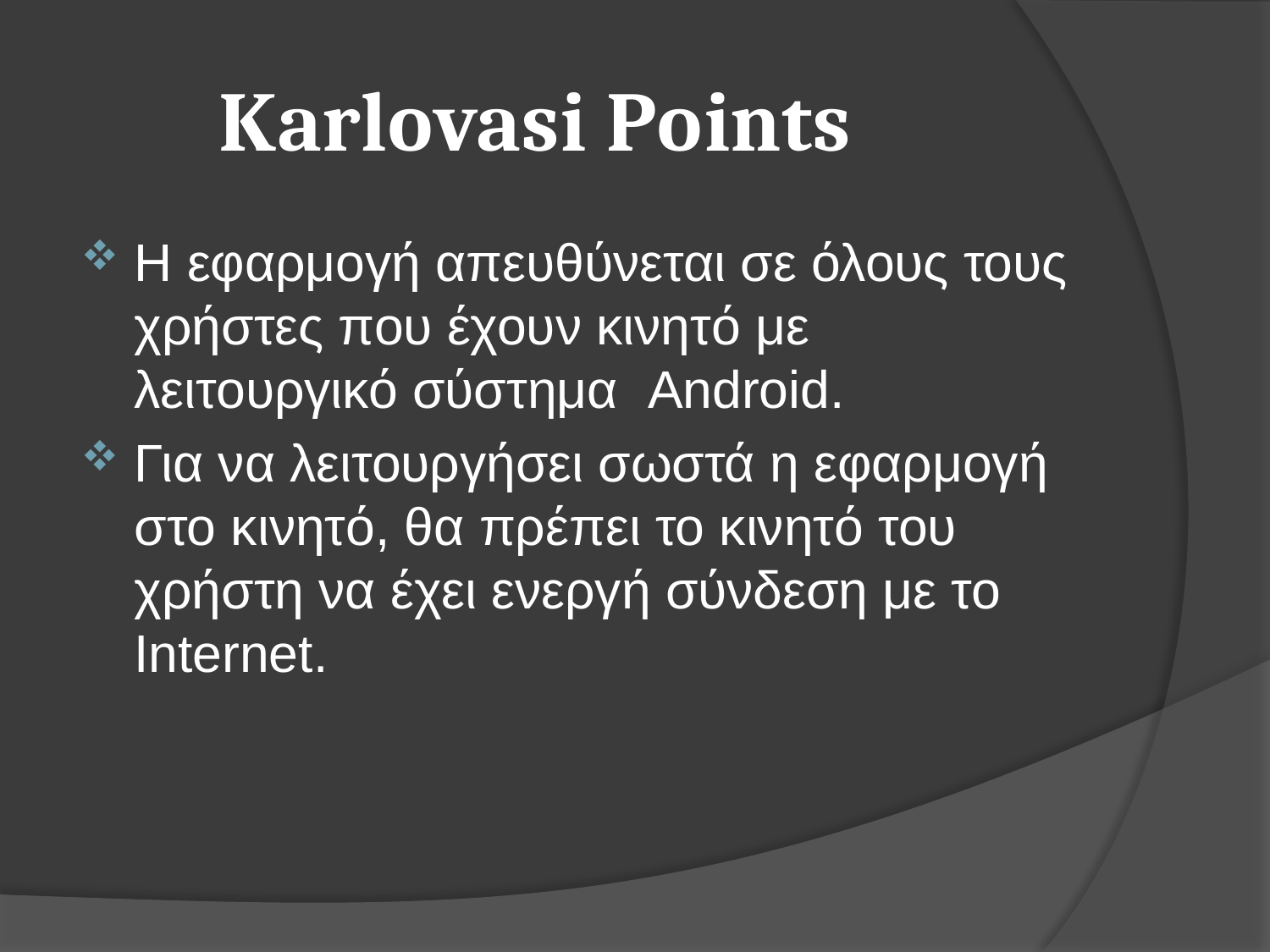

# Karlovasi Points
Η εφαρμογή απευθύνεται σε όλους τους χρήστες που έχουν κινητό με λειτουργικό σύστημα  Android.
Για να λειτουργήσει σωστά η εφαρμογή στο κινητό, θα πρέπει το κινητό του χρήστη να έχει ενεργή σύνδεση με το Internet.